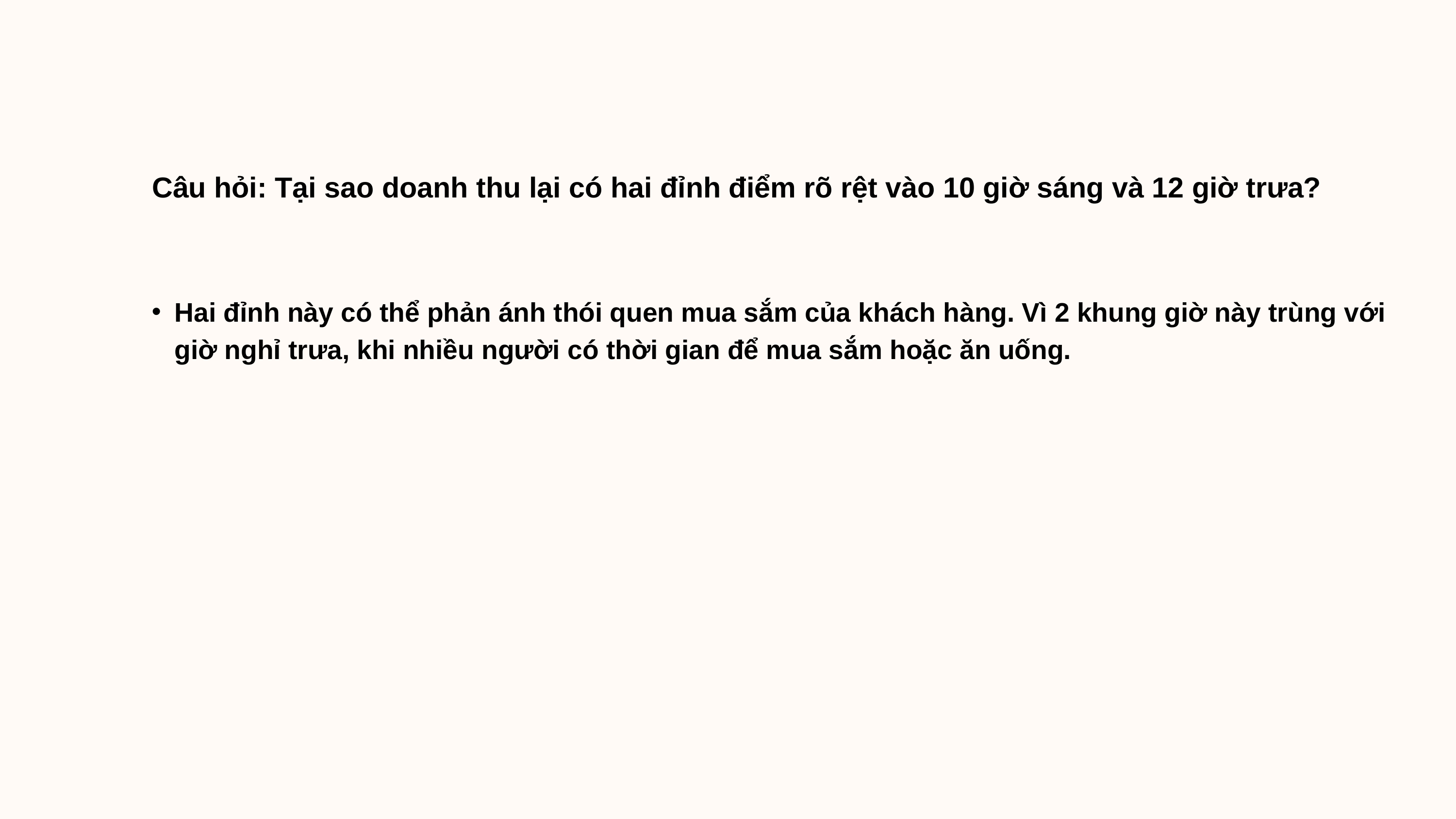

Câu hỏi: Tại sao doanh thu lại có hai đỉnh điểm rõ rệt vào 10 giờ sáng và 12 giờ trưa?
Hai đỉnh này có thể phản ánh thói quen mua sắm của khách hàng. Vì 2 khung giờ này trùng với giờ nghỉ trưa, khi nhiều người có thời gian để mua sắm hoặc ăn uống.